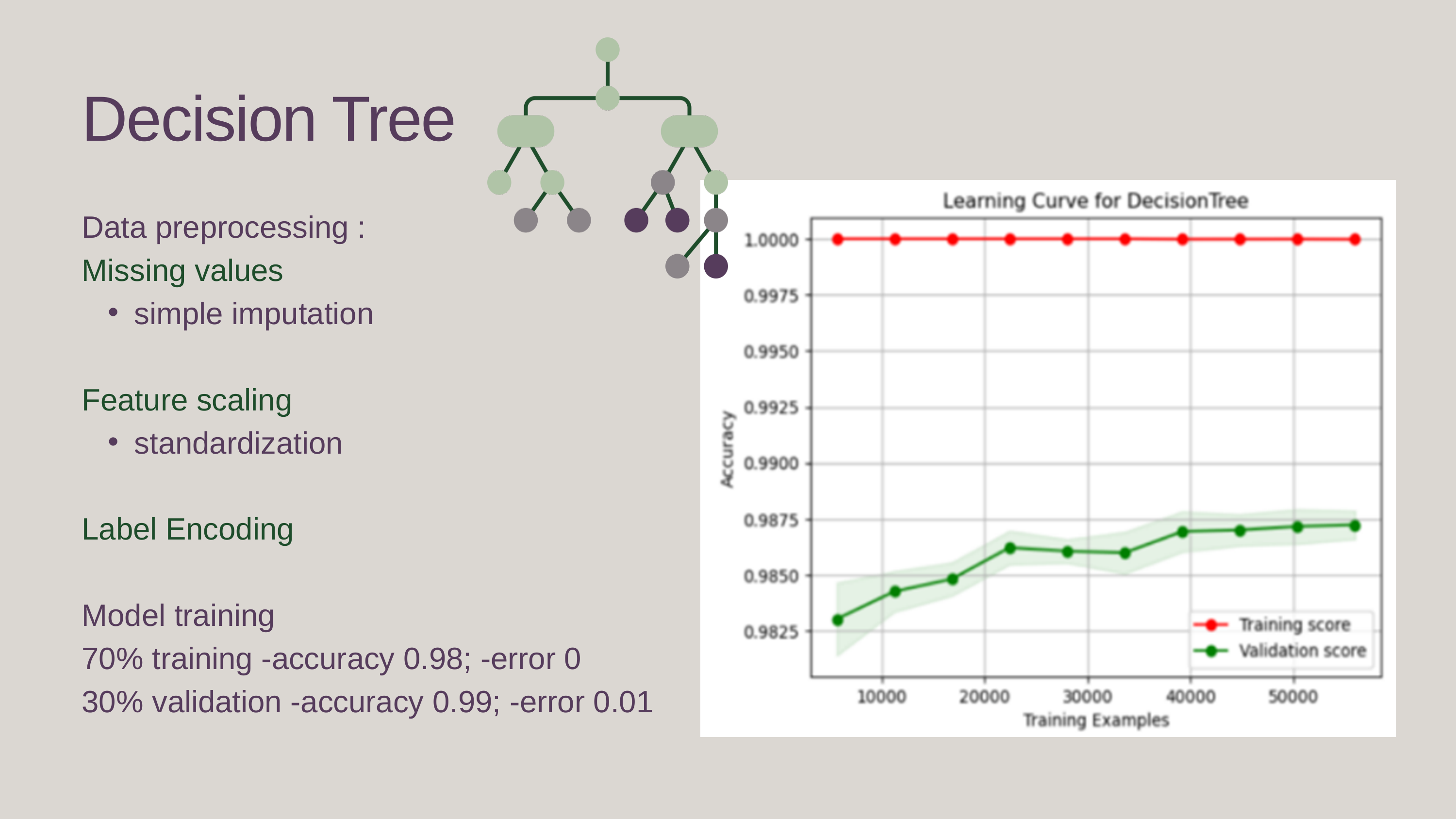

Decision Tree

Data preprocessing :
Missing values
simple imputation

Feature scaling
standardization

Label Encoding

Model training
70% training -accuracy 0.98; -error 0
30% validation -accuracy 0.99; -error 0.01